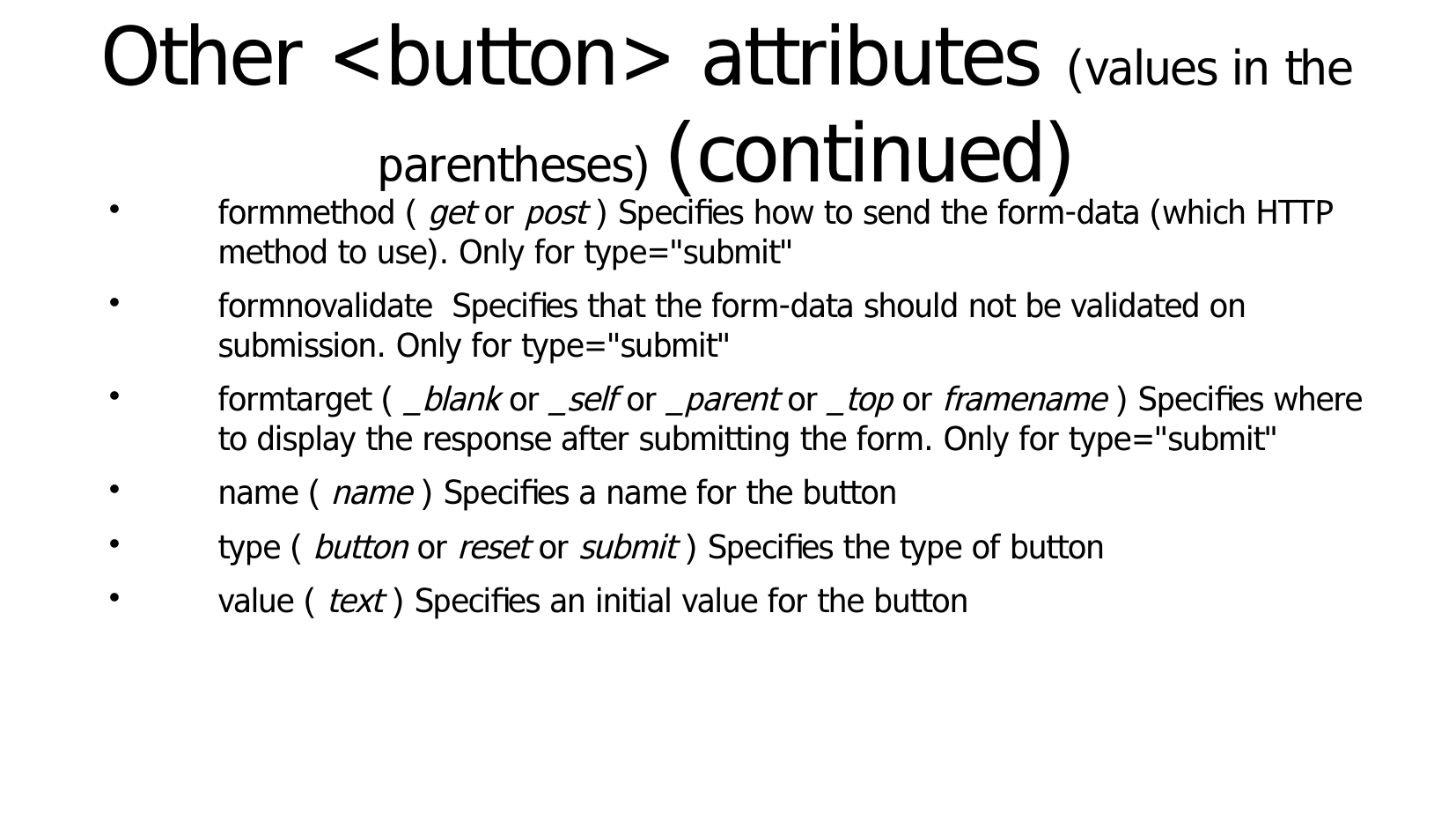

Other <button> attributes (values in the parentheses) (continued)
formmethod ( get or post ) Specifies how to send the form-data (which HTTP method to use). Only for type="submit"
formnovalidate  Specifies that the form-data should not be validated on submission. Only for type="submit"
formtarget ( _blank or _self or _parent or _top or framename ) Specifies where to display the response after submitting the form. Only for type="submit"
name ( name ) Specifies a name for the button
type ( button or reset or submit ) Specifies the type of button
value ( text ) Specifies an initial value for the button